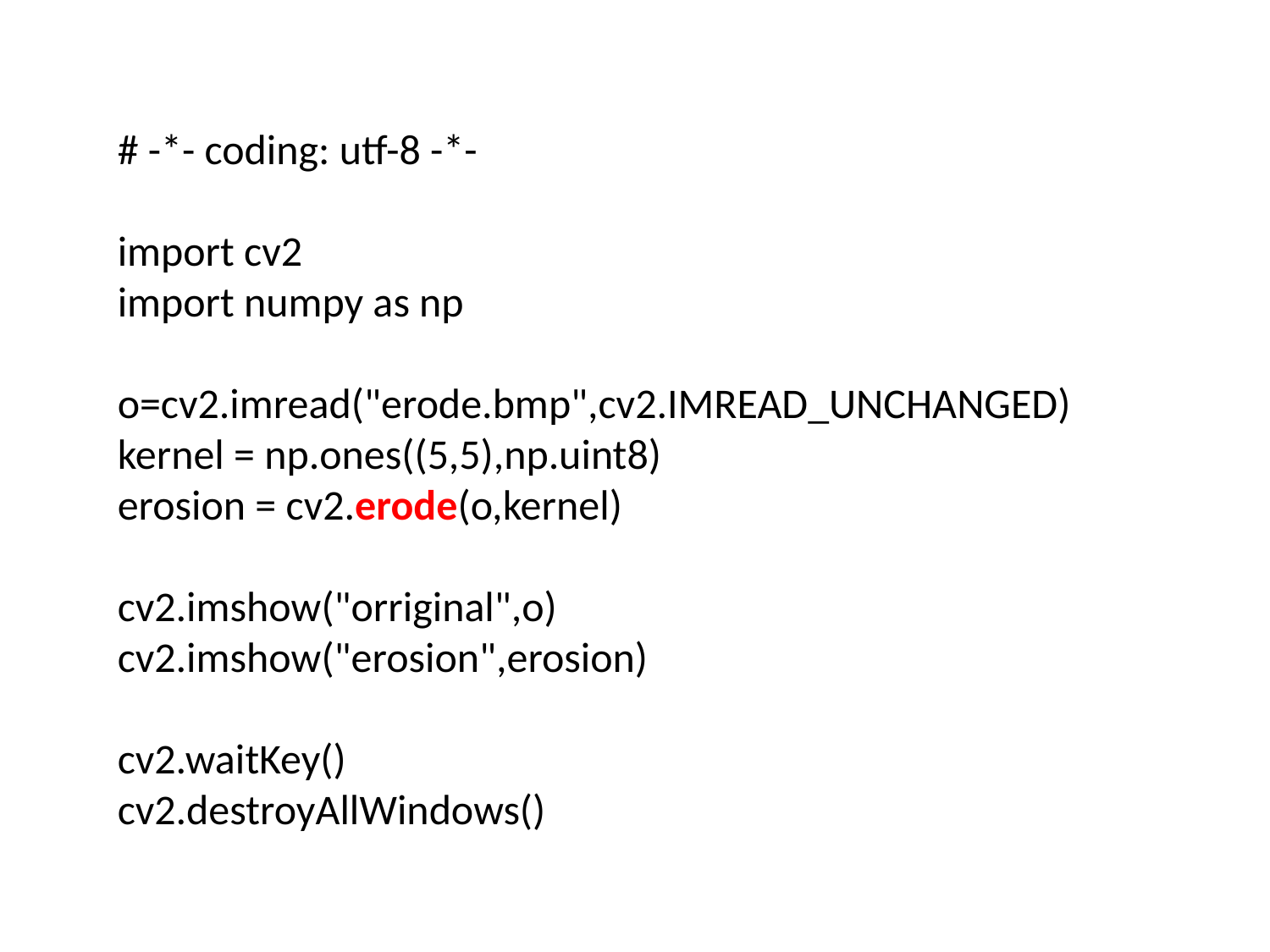

# -*- coding: utf-8 -*-

import cv2
import numpy as np

o=cv2.imread("erode.bmp",cv2.IMREAD_UNCHANGED)
kernel = np.ones((5,5),np.uint8)
erosion = cv2.erode(o,kernel)

cv2.imshow("orriginal",o)
cv2.imshow("erosion",erosion)

cv2.waitKey()
cv2.destroyAllWindows()